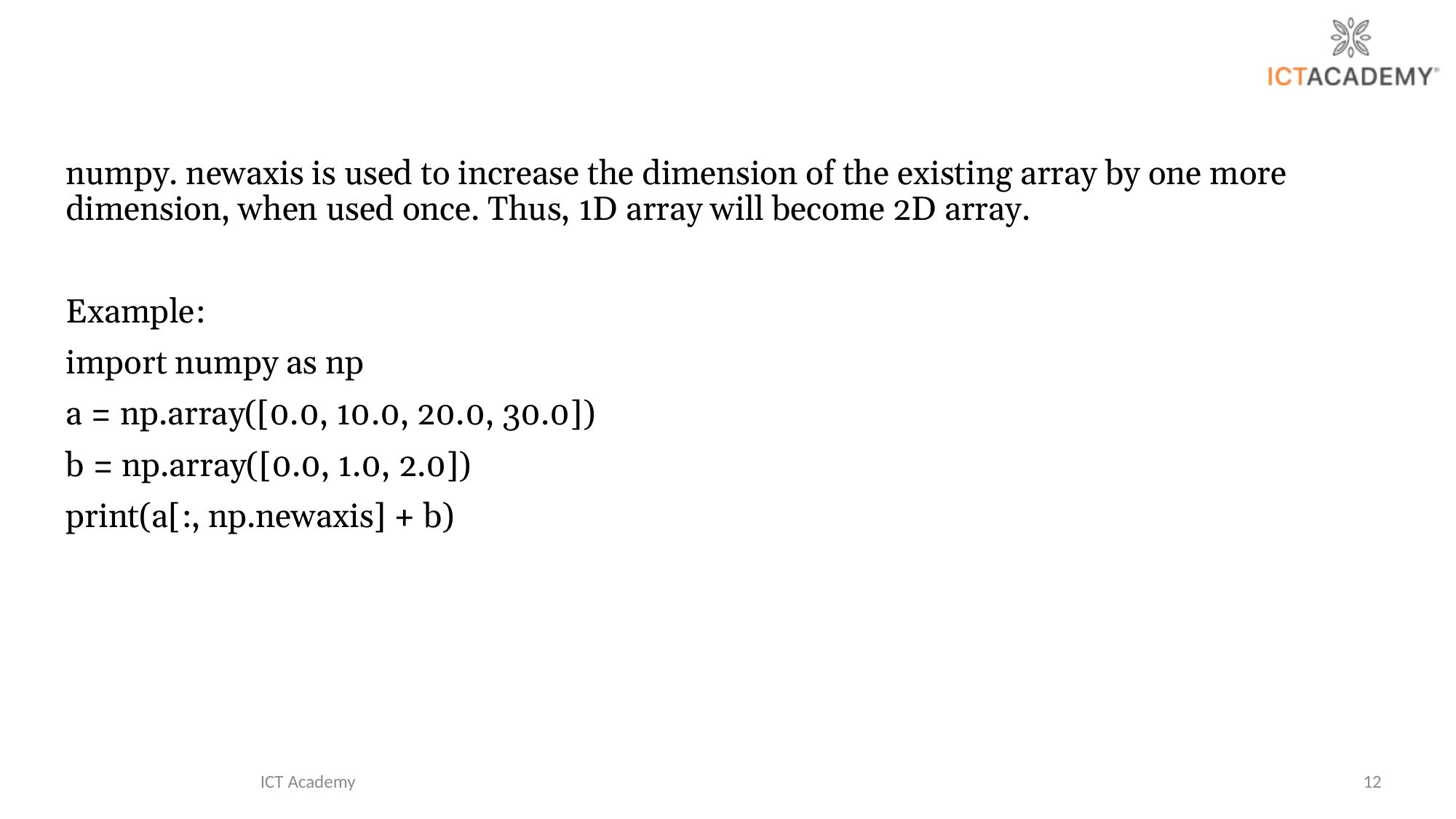

numpy. newaxis is used to increase the dimension of the existing array by one more dimension, when used once. Thus, 1D array will become 2D array.

Example:
import numpy as np
a = np.array([0.0, 10.0, 20.0, 30.0])
b = np.array([0.0, 1.0, 2.0])
print(a[:, np.newaxis] + b)

ICT Academy
12